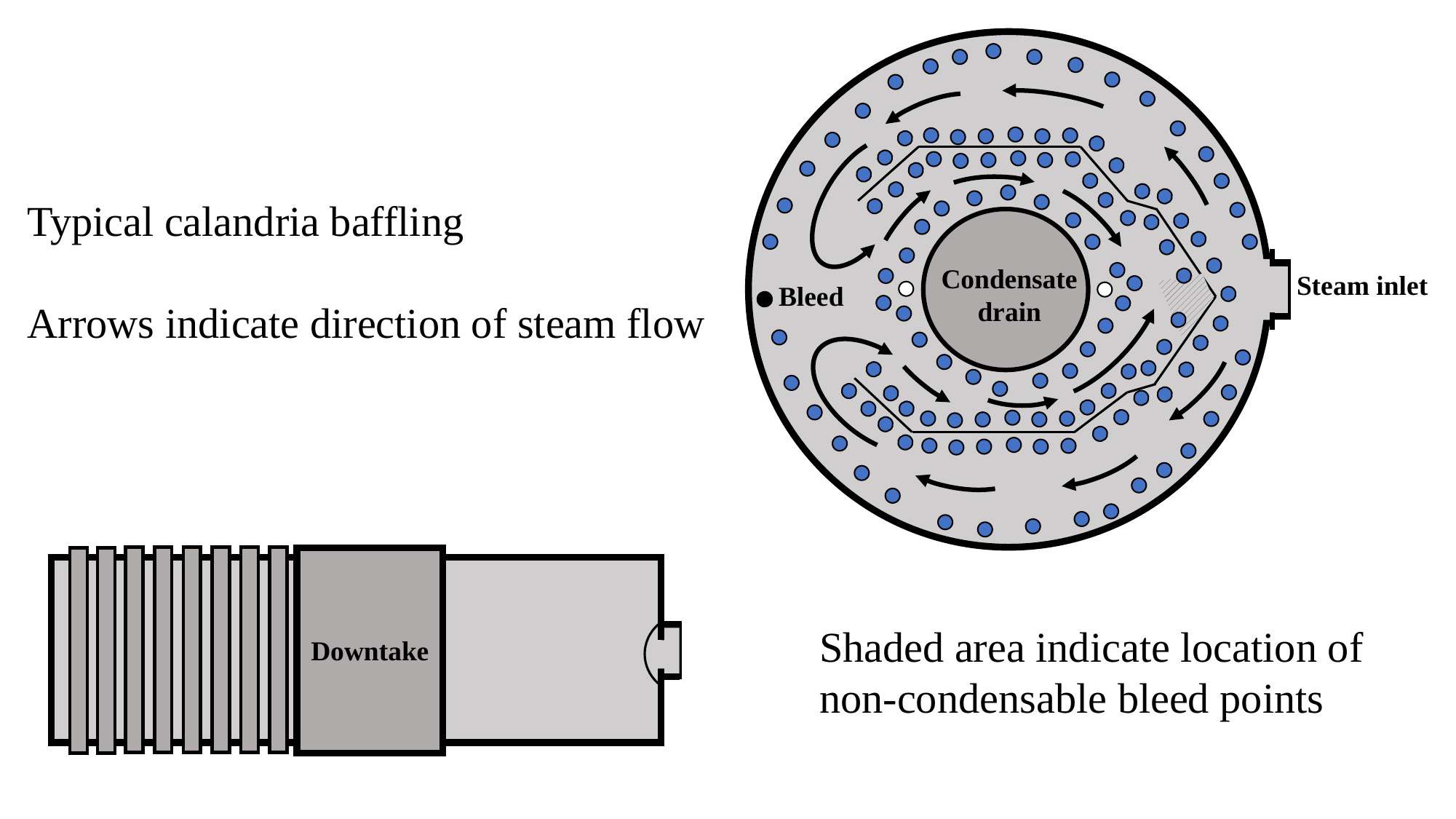

Condensate drain

Steam inlet

Bleed

Typical calandria baffling

Arrows indicate direction of steam flow

Downtake

Shaded area indicate location of non-condensable bleed points